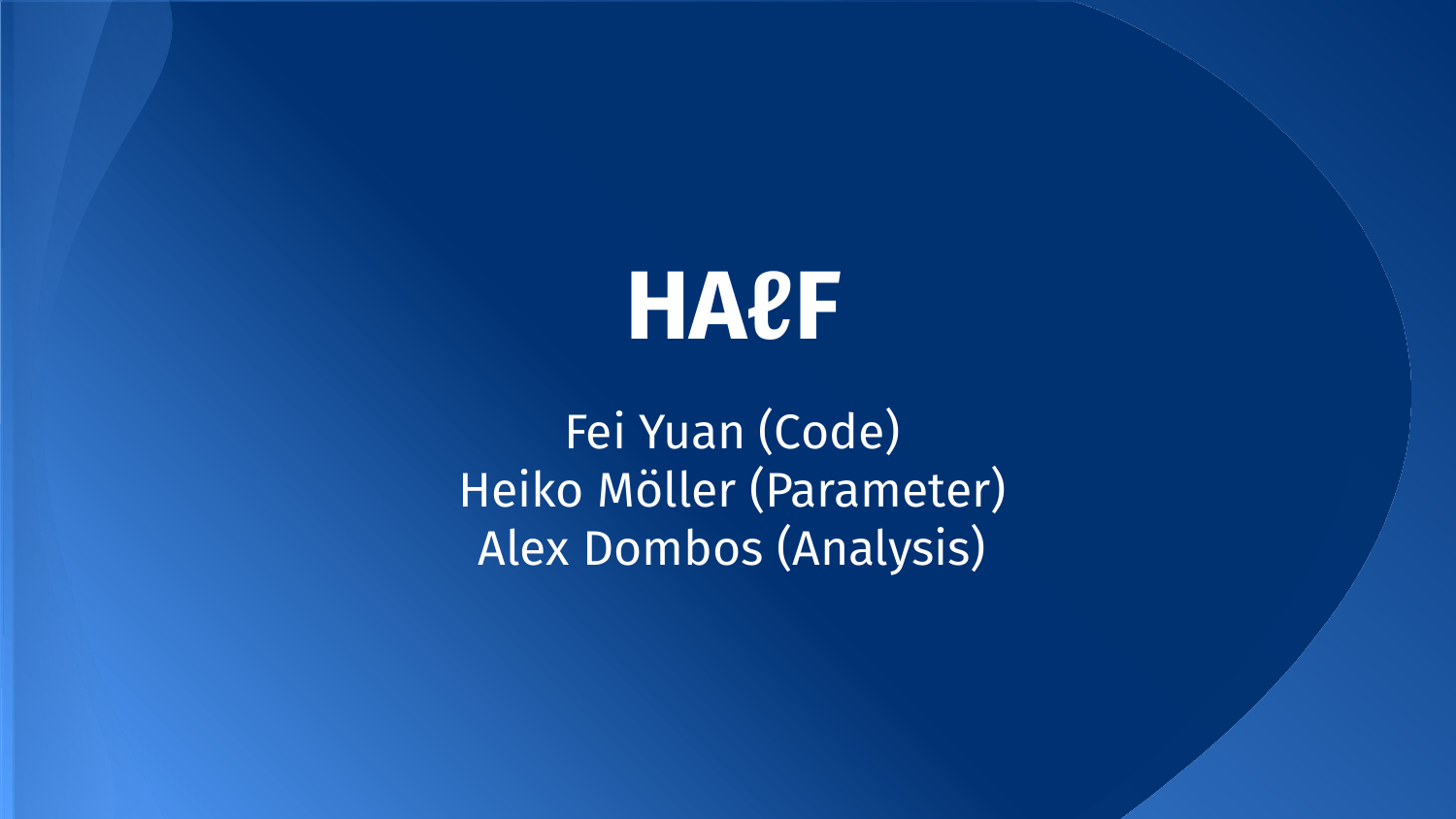

# HAℓF
Fei Yuan (Code)
Heiko Möller (Parameter)
Alex Dombos (Analysis)